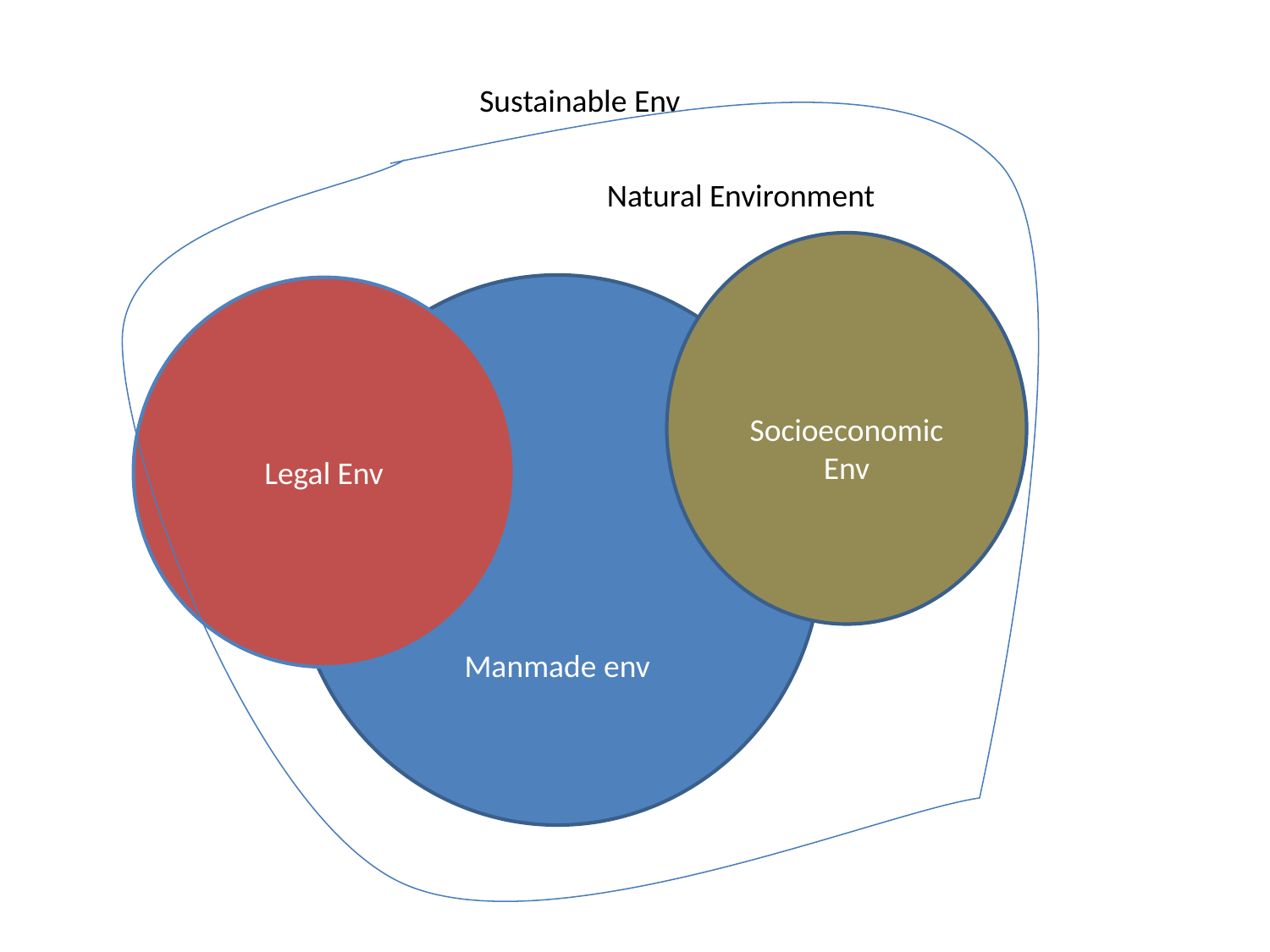

Sustainable Env

Natural Environment
             	Socioeconomic Env

Manmade env
Legal Env